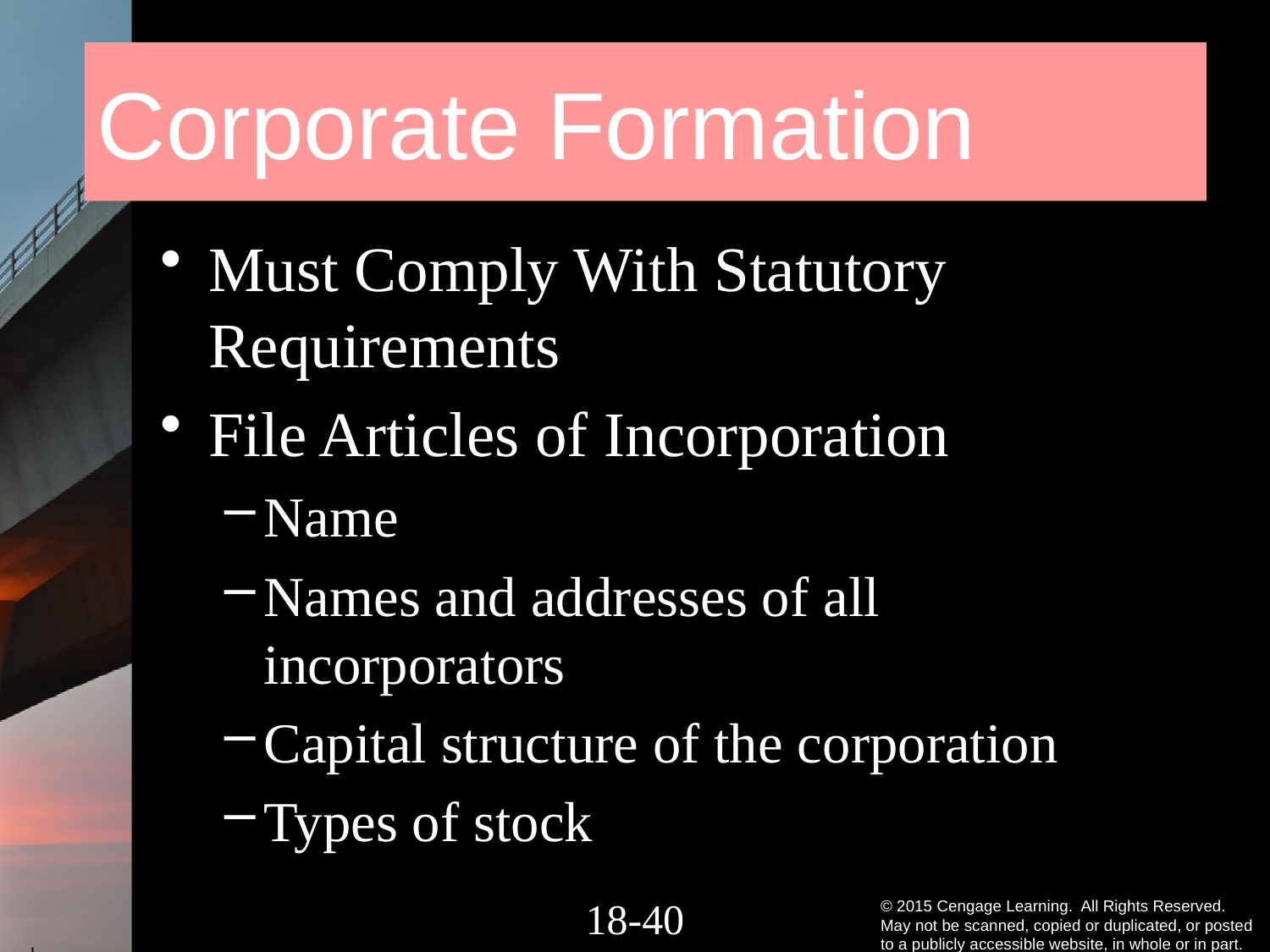

# Corporate Formation
Must Comply With Statutory Requirements
File Articles of Incorporation
Name
Names and addresses of all incorporators
Capital structure of the corporation
Types of stock
18-40